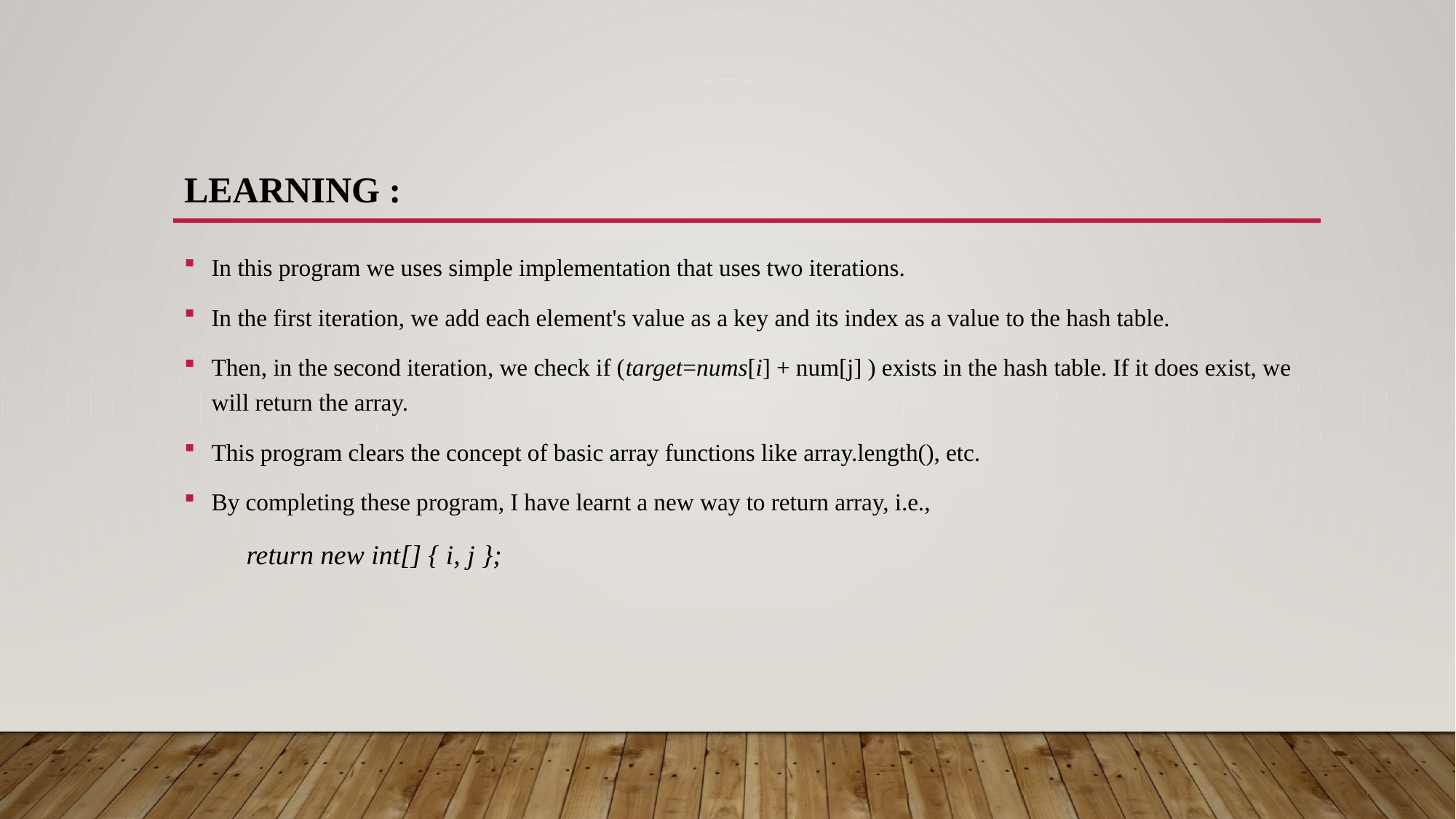

# LEARNING :
In this program we uses simple implementation that uses two iterations.
In the first iteration, we add each element's value as a key and its index as a value to the hash table.
Then, in the second iteration, we check if (target=nums[i] + num[j] ) exists in the hash table. If it does exist, we will return the array.
This program clears the concept of basic array functions like array.length(), etc.
By completing these program, I have learnt a new way to return array, i.e.,
         return new int[] { i, j };